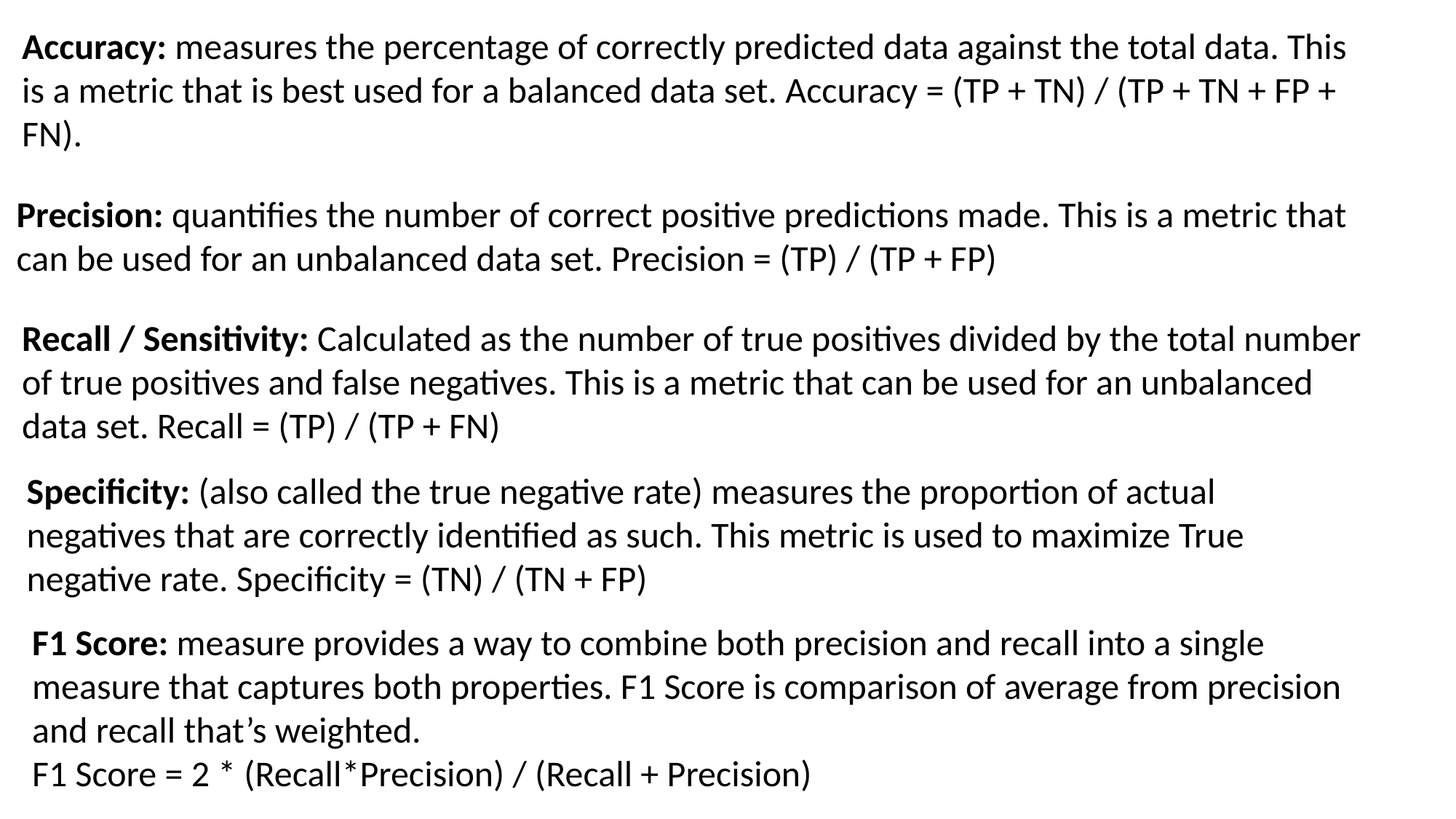

Accuracy: measures the percentage of correctly predicted data against the total data. This is a metric that is best used for a balanced data set. Accuracy = (TP + TN) / (TP + TN + FP + FN).
Precision: quantifies the number of correct positive predictions made. This is a metric that can be used for an unbalanced data set. Precision = (TP) / (TP + FP)
Recall / Sensitivity: Calculated as the number of true positives divided by the total number of true positives and false negatives. This is a metric that can be used for an unbalanced data set. Recall = (TP) / (TP + FN)
Specificity: (also called the true negative rate) measures the proportion of actual negatives that are correctly identified as such. This metric is used to maximize True negative rate. Specificity = (TN) / (TN + FP)
F1 Score: measure provides a way to combine both precision and recall into a single measure that captures both properties. F1 Score is comparison of average from precision and recall that’s weighted.
F1 Score = 2 * (Recall*Precision) / (Recall + Precision)